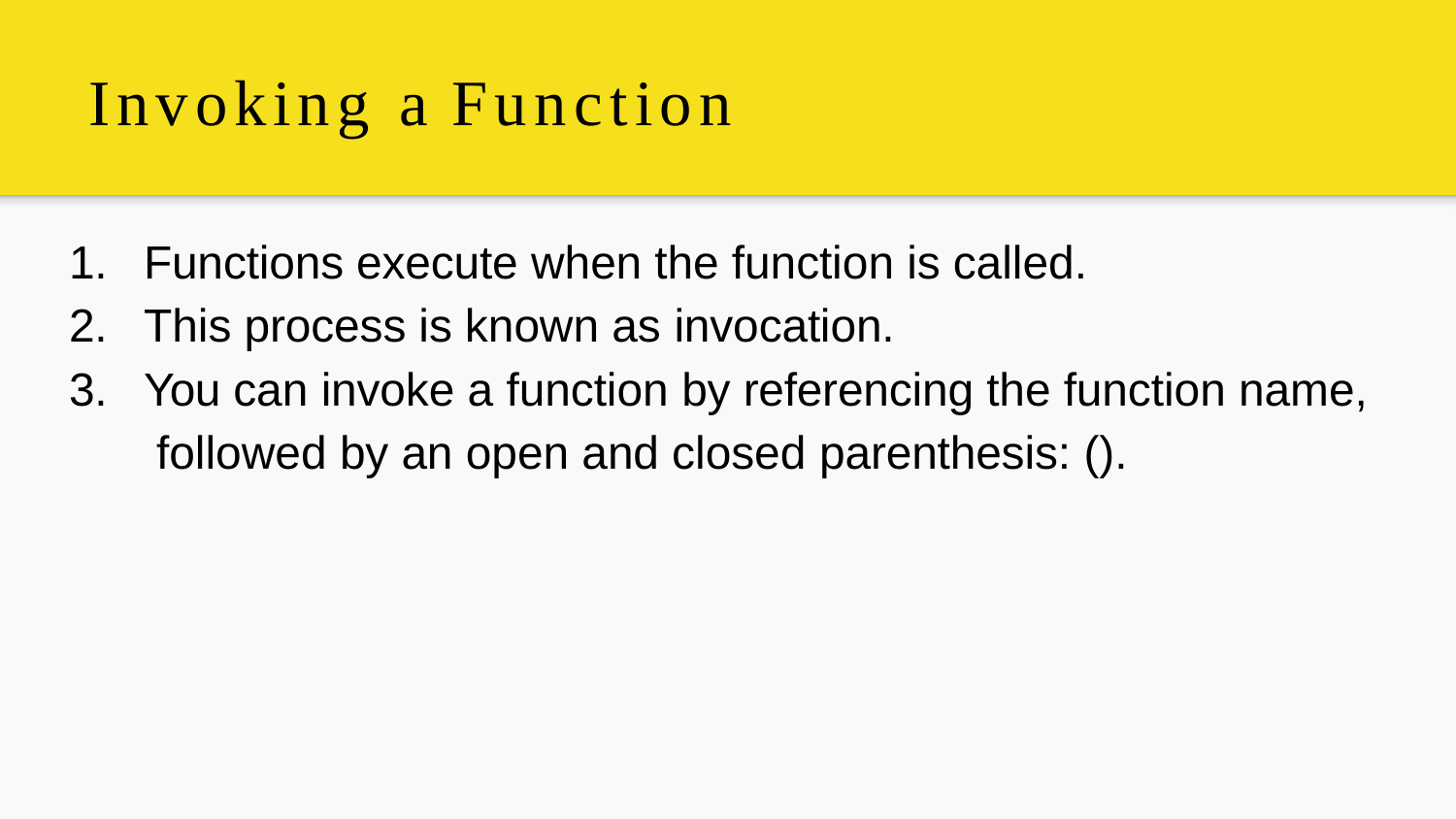

# Invoking a Function

Functions execute when the function is called.
This process is known as invocation.
You can invoke a function by referencing the function name,  followed by an open and closed parenthesis: ().